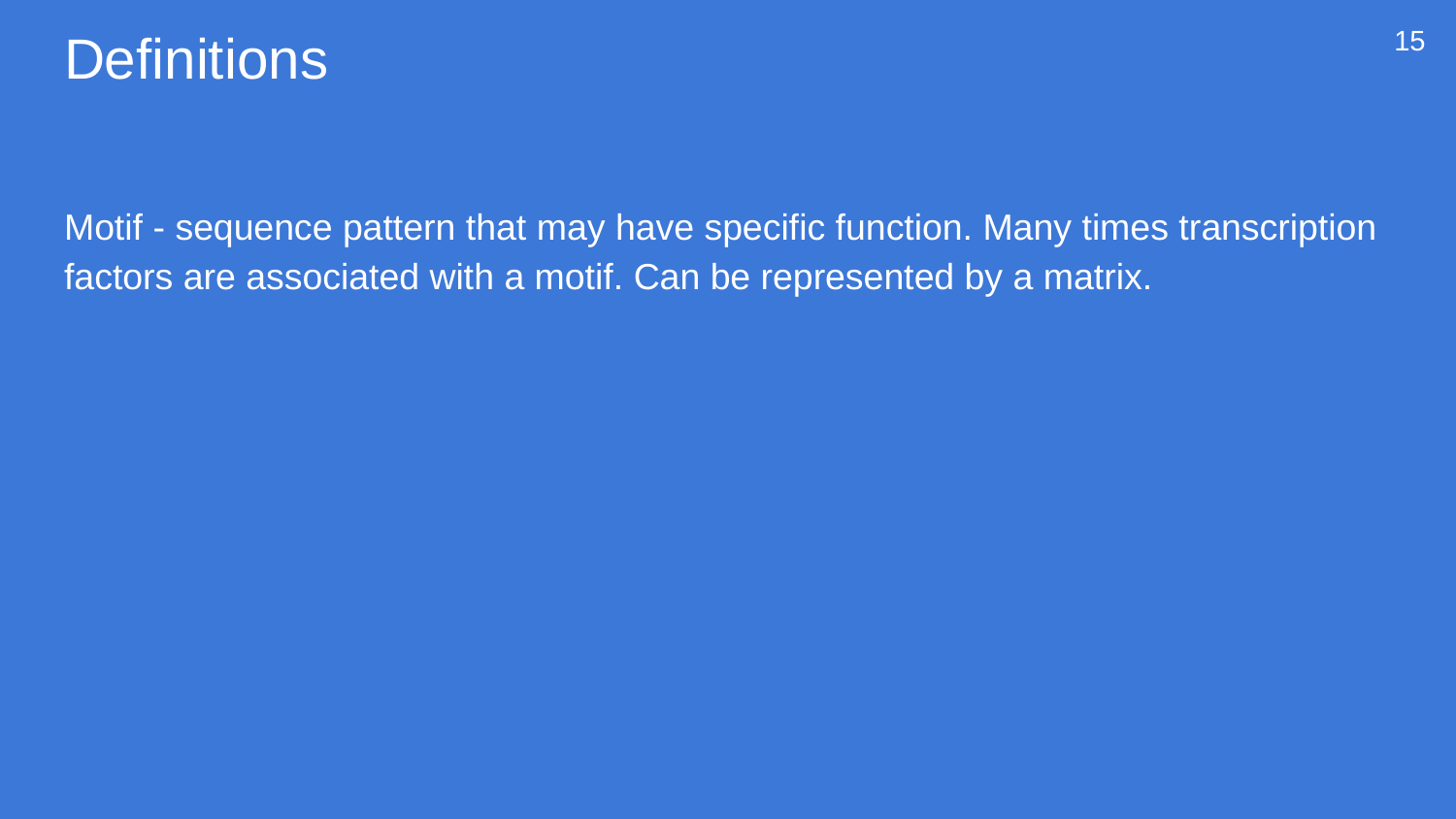

# Definitions
15

Motif - sequence pattern that may have specific function. Many times transcription factors are associated with a motif. Can be represented by a matrix.